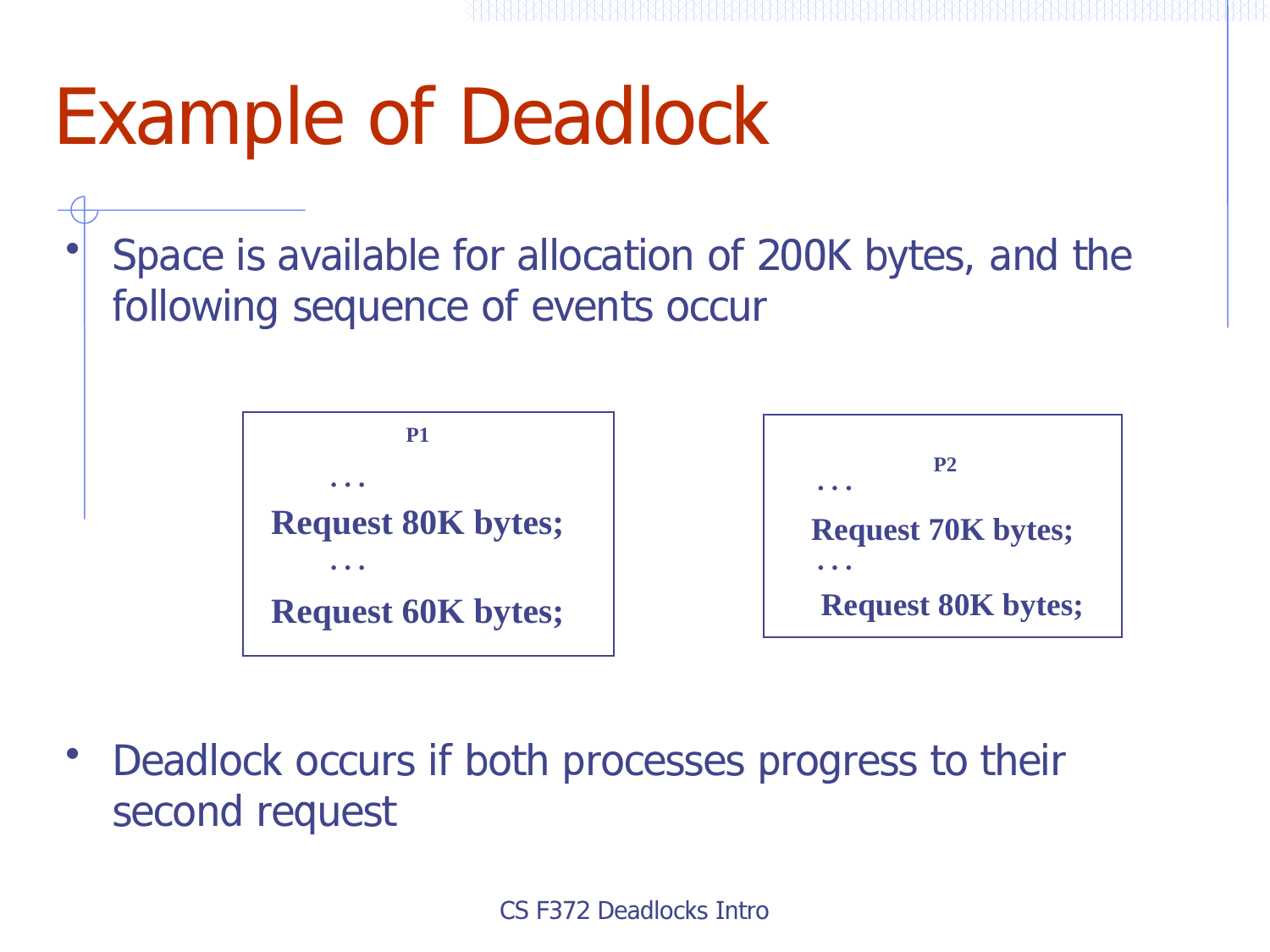

Example of Deadlock
Space is available for allocation of 200K bytes, and the following sequence of events occur

Deadlock occurs if both processes progress to their second request

P1

P2
. . .
. . .
Request 80K bytes;
Request 70K bytes;
. . .
. . .
Request 80K bytes;
Request 60K bytes;
CS F372 Deadlocks Intro